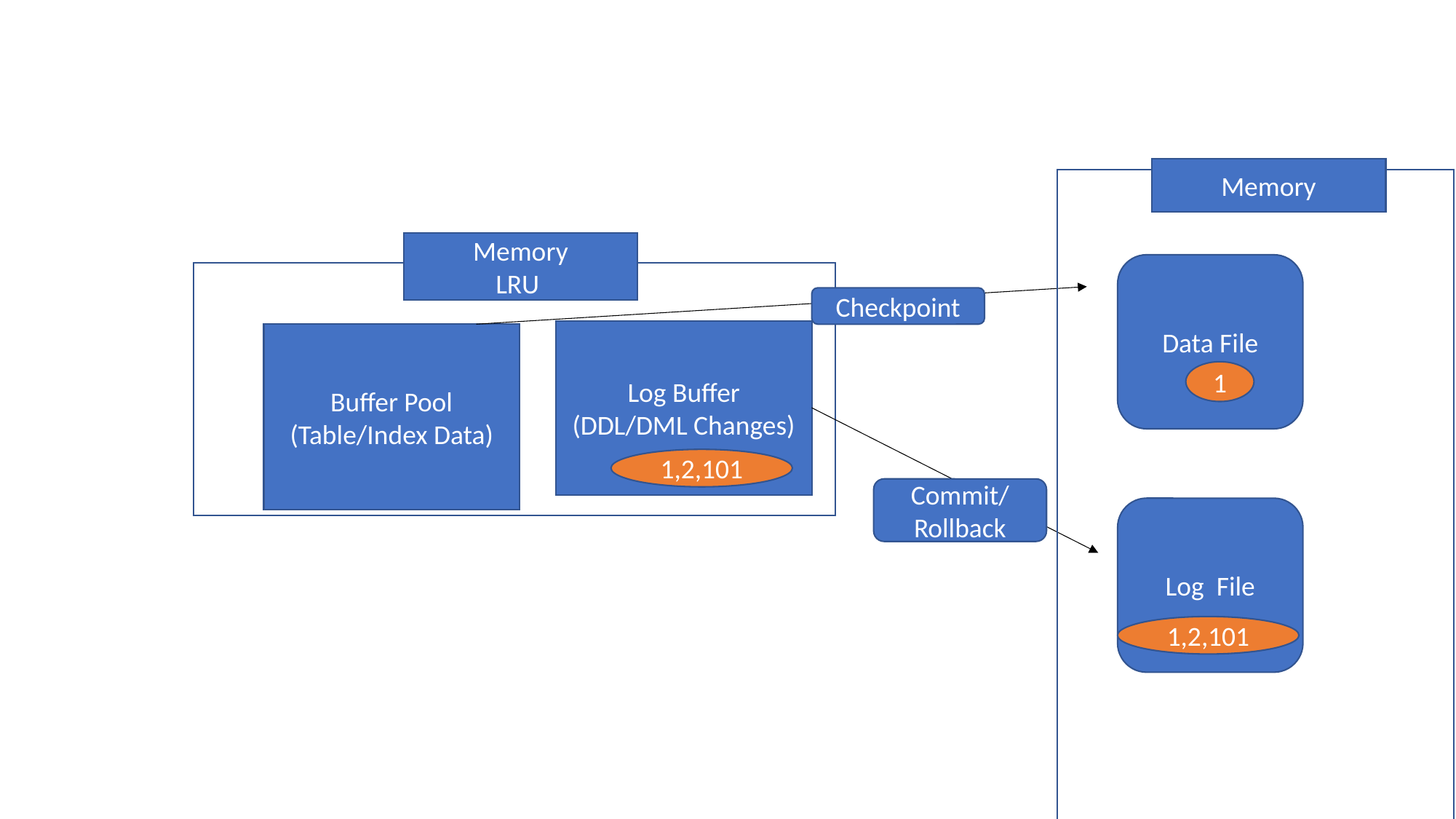

Memory

Memory
LRU
Data File

Checkpoint
Log Buffer
(DDL/DML Changes)
Buffer Pool
(Table/Index Data)
1
1,2,101
Commit/Rollback
Log  File
1,2,101